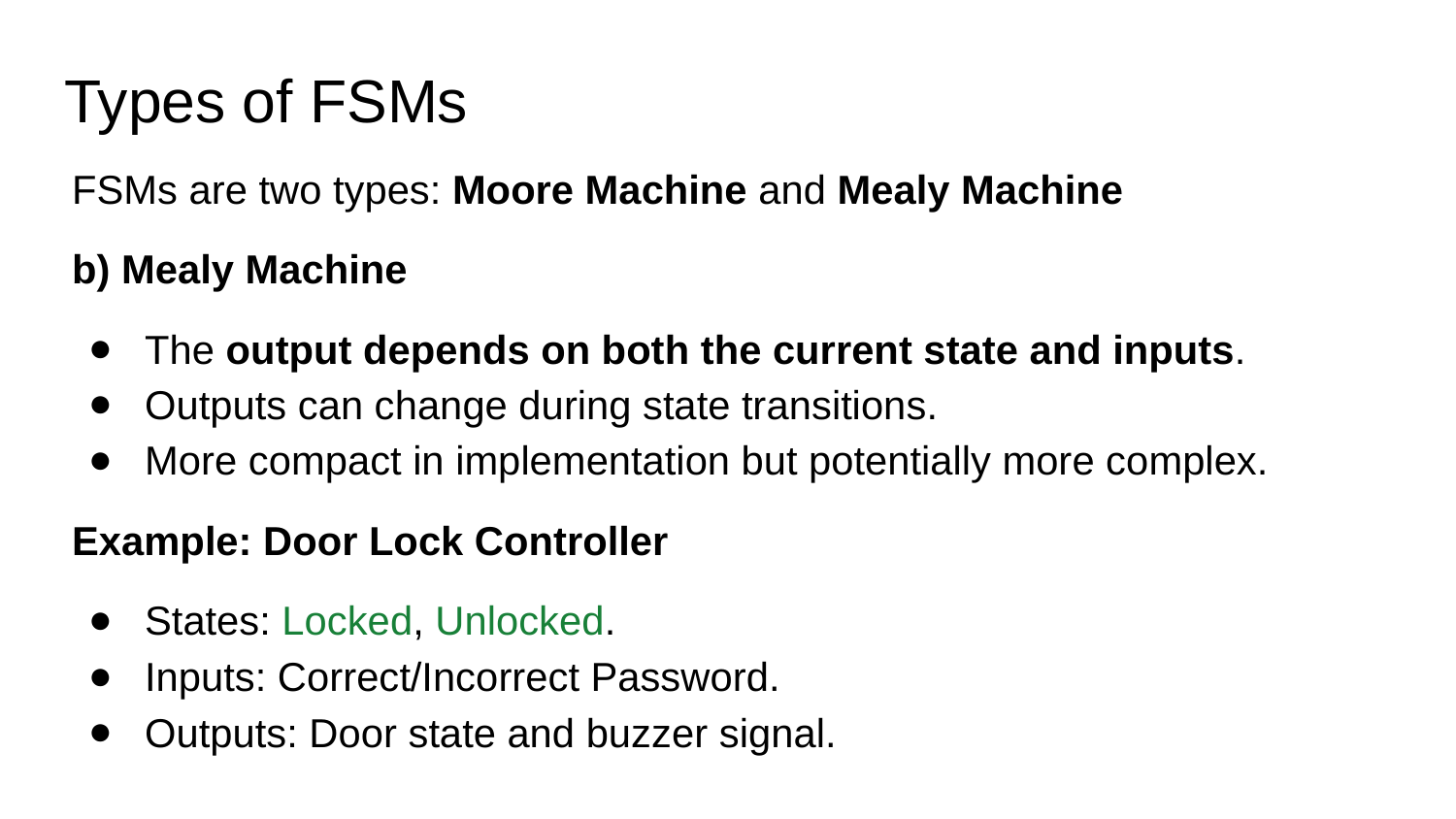

Types of FSMs
FSMs are two types: Moore Machine and Mealy Machine
b) Mealy Machine
The output depends on both the current state and inputs.
Outputs can change during state transitions.
More compact in implementation but potentially more complex.
Example: Door Lock Controller
States: Locked, Unlocked.
Inputs: Correct/Incorrect Password.
Outputs: Door state and buzzer signal.